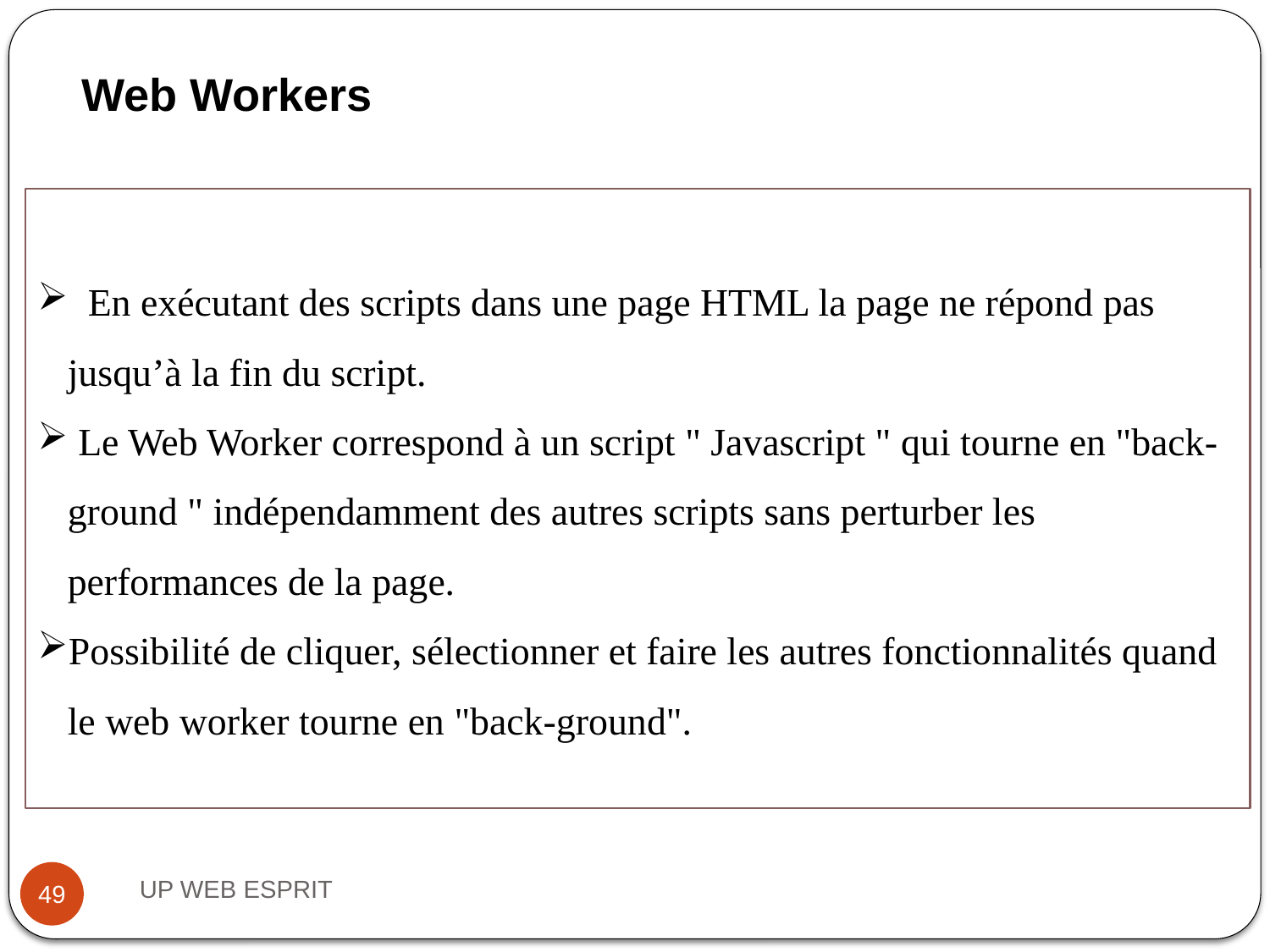

# Web Workers
  En exécutant des scripts dans une page HTML la page ne répond pas  jusqu’à la fin du script.
 Le Web Worker correspond à un script " Javascript " qui tourne en "back-ground " indépendamment des autres scripts sans perturber les performances de la page.
Possibilité de cliquer, sélectionner et faire les autres fonctionnalités quand le web worker tourne en "back-ground".
UP WEB ESPRIT
49